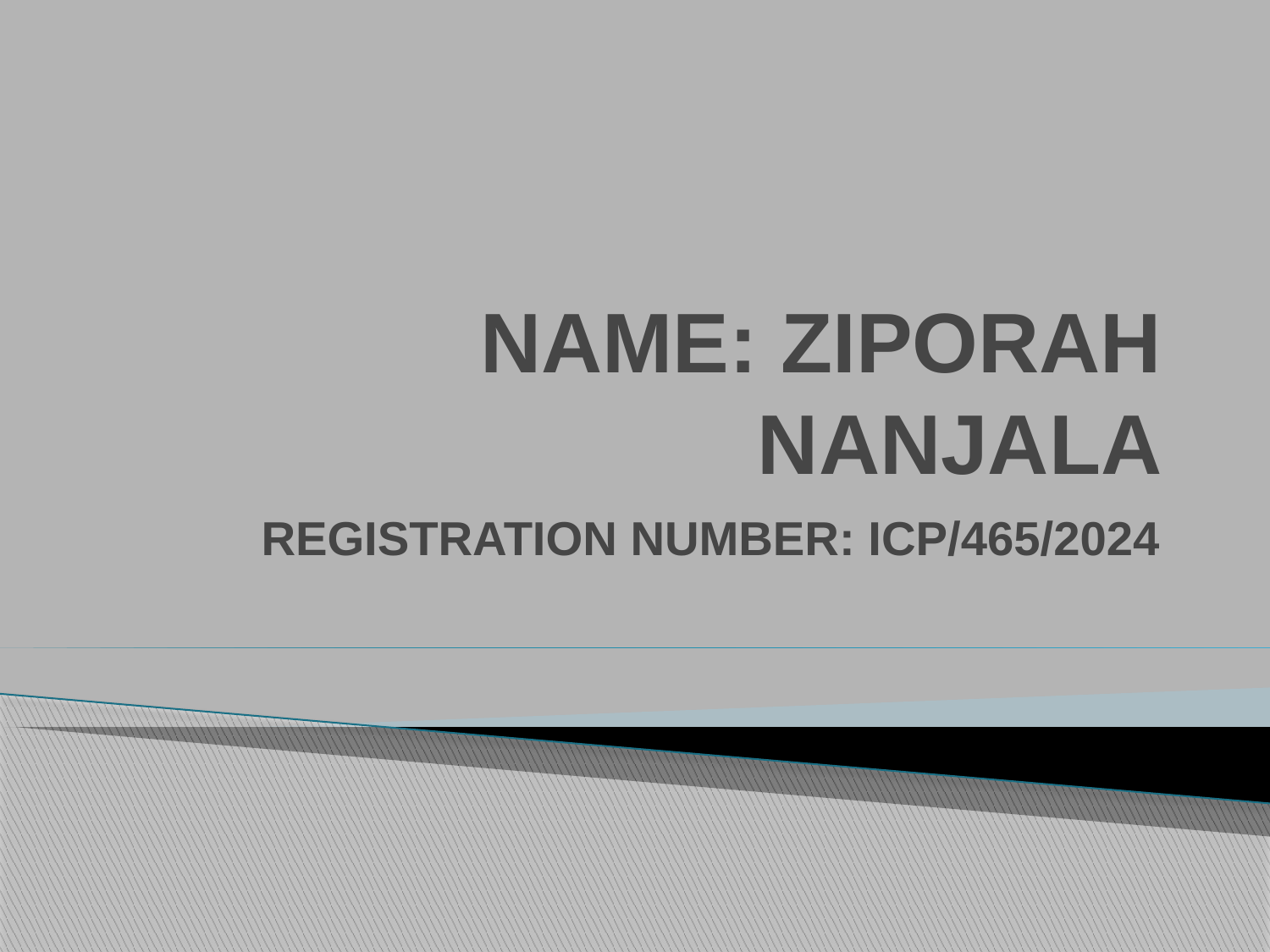

# NAME: ZIPORAH NANJALA
REGISTRATION NUMBER: ICP/465/2024